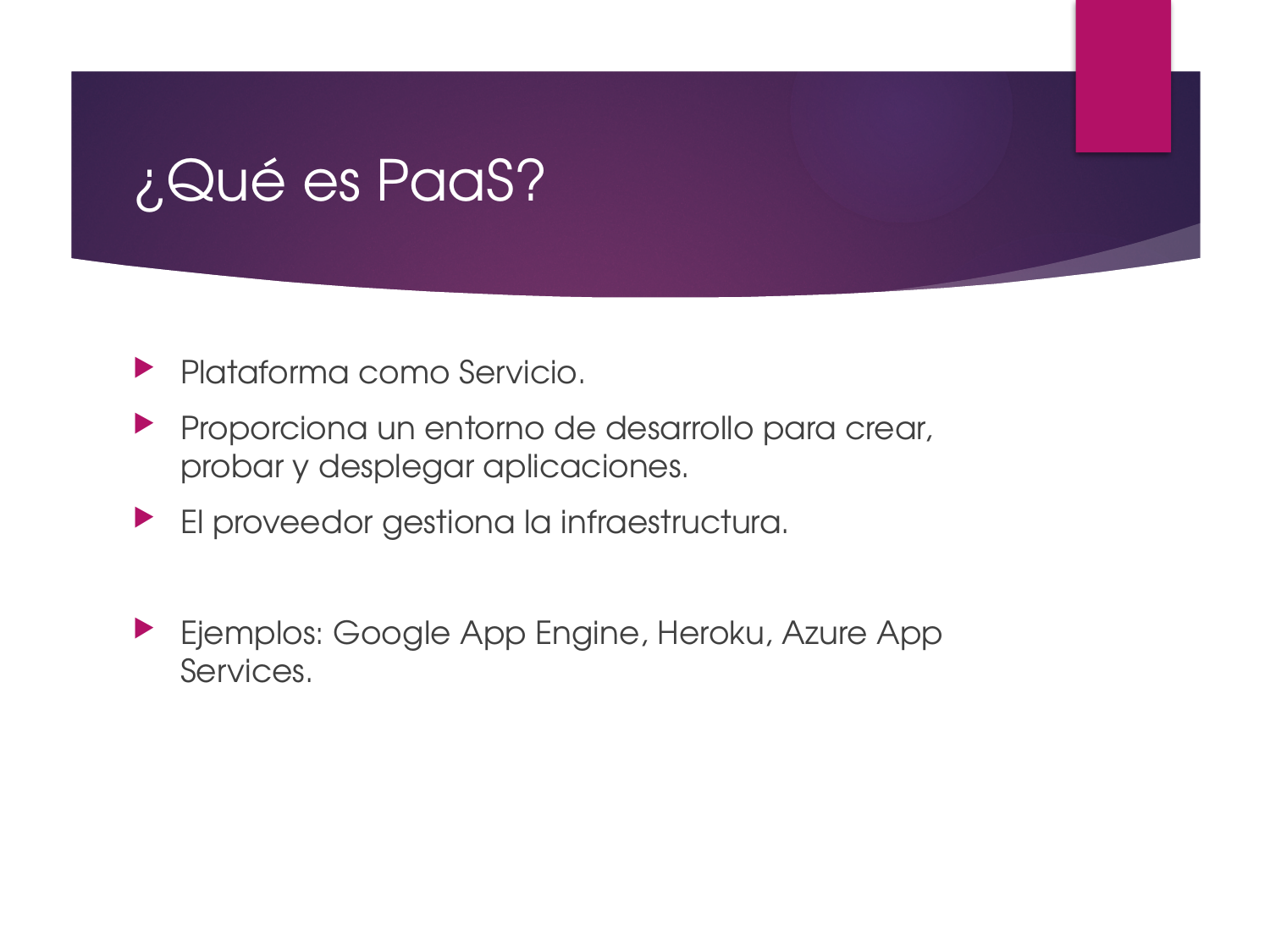

# ¿Qué es PaaS?
Plataforma como Servicio.
Proporciona un entorno de desarrollo para crear, probar y desplegar aplicaciones.
El proveedor gestiona la infraestructura.

Ejemplos: Google App Engine, Heroku, Azure App Services.